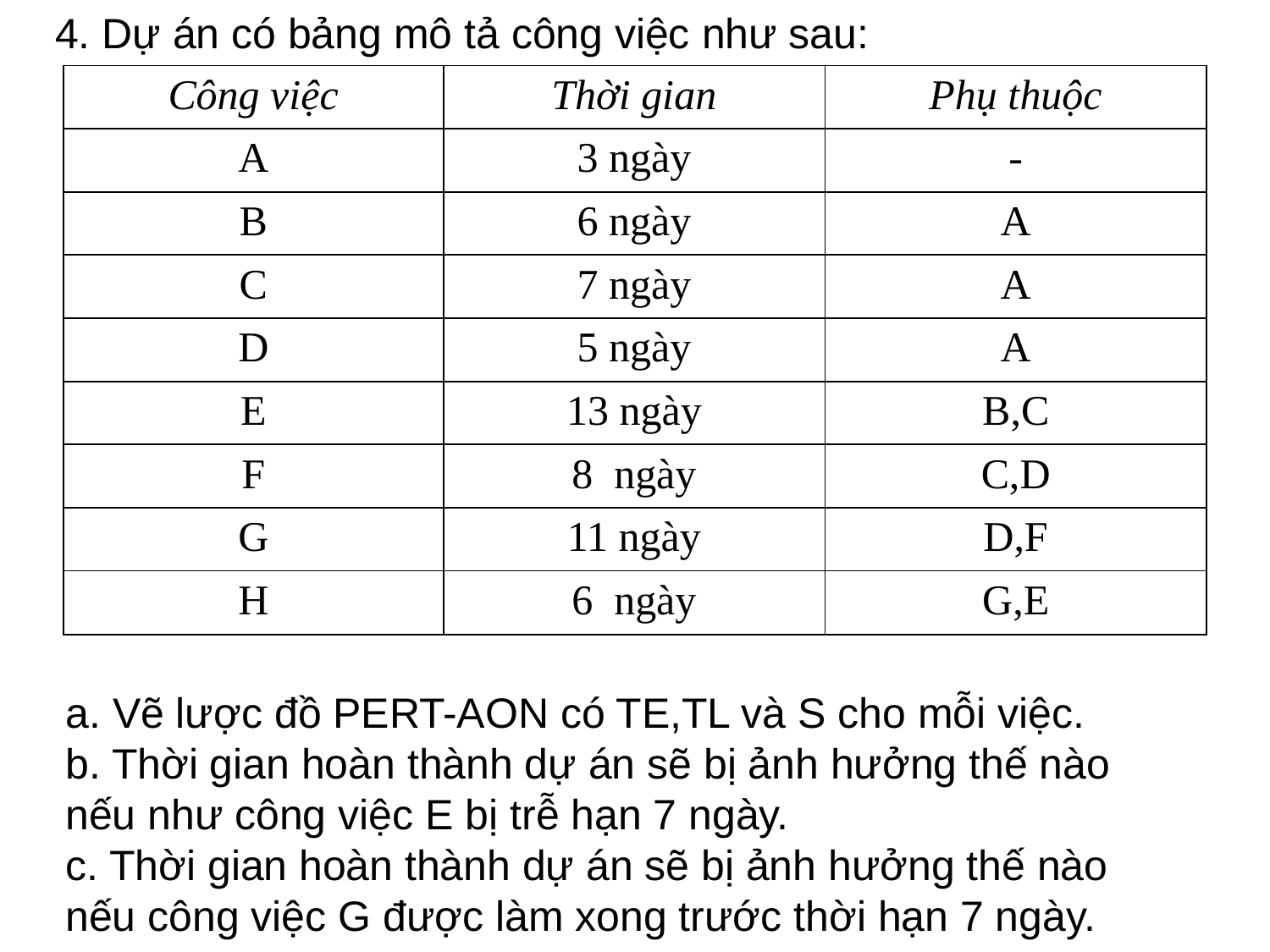

4. Dự án có bảng mô tả công việc như sau:
| Công việc | Thời gian | Phụ thuộc |
| --- | --- | --- |
| A | 3 ngày | - |
| B | 6 ngày | A |
| C | 7 ngày | A |
| D | 5 ngày | A |
| E | 13 ngày | B,C |
| F | 8 ngày | C,D |
| G | 11 ngày | D,F |
| H | 6 ngày | G,E |
a. Vẽ lược đồ PERT-AON có TE,TL và S cho mỗi việc.
b. Thời gian hoàn thành dự án sẽ bị ảnh hưởng thế nào nếu như công việc E bị trễ hạn 7 ngày.
c. Thời gian hoàn thành dự án sẽ bị ảnh hưởng thế nào nếu công việc G được làm xong trước thời hạn 7 ngày.